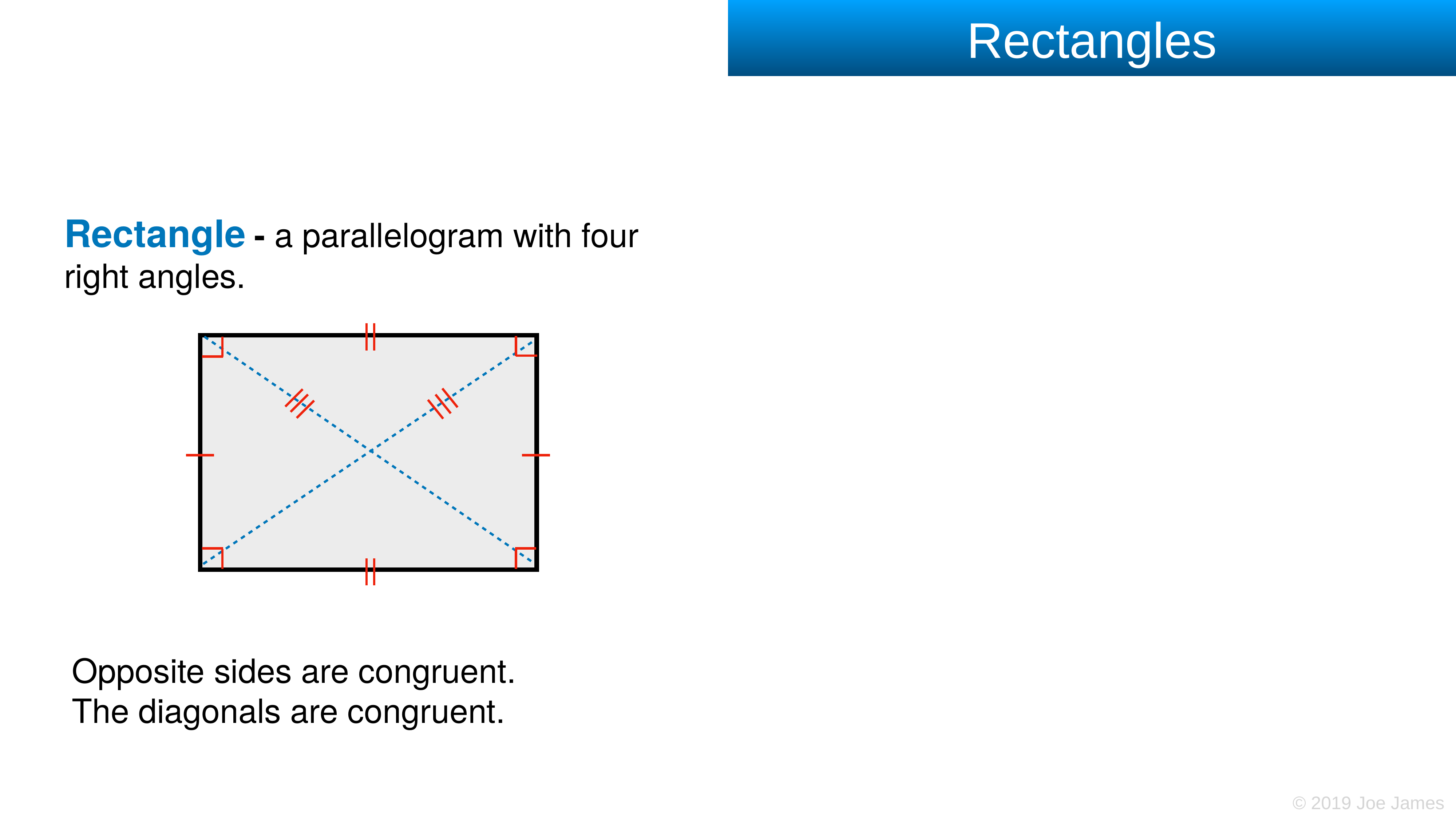

# Rectangles
Rectangle - a parallelogram with four right angles.

Opposite sides are congruent.
The diagonals are congruent.